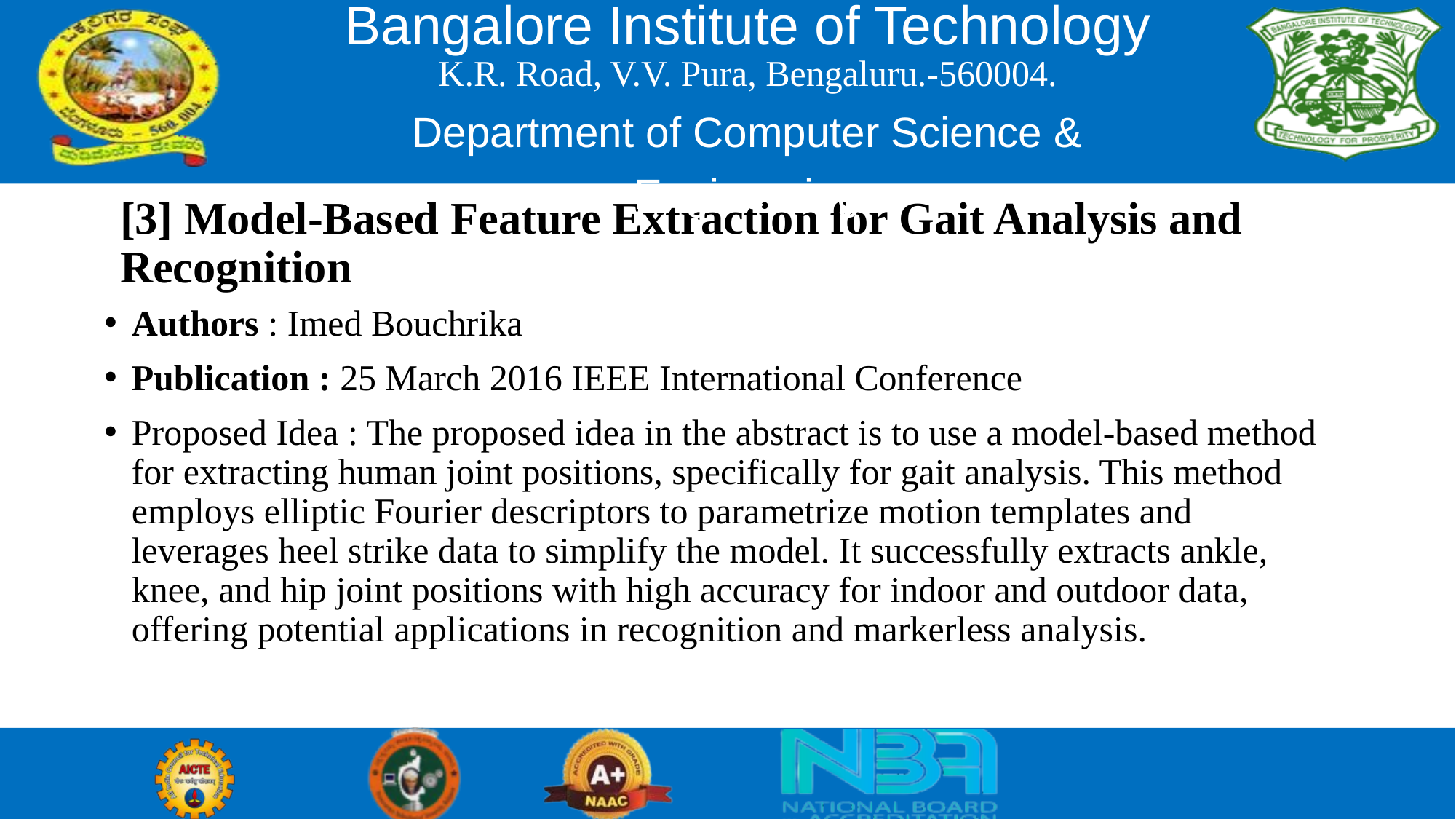

Bangalore Institute of Technology
K.R. Road, V.V. Pura, Bengaluru.-560004.
Department of Computer Science & Engineering

# [3] Model-Based Feature Extraction for Gait Analysis and Recognition
Authors : Imed Bouchrika
Publication : 25 March 2016 IEEE International Conference
Proposed Idea : The proposed idea in the abstract is to use a model-based method for extracting human joint positions, specifically for gait analysis. This method employs elliptic Fourier descriptors to parametrize motion templates and leverages heel strike data to simplify the model. It successfully extracts ankle, knee, and hip joint positions with high accuracy for indoor and outdoor data, offering potential applications in recognition and markerless analysis.